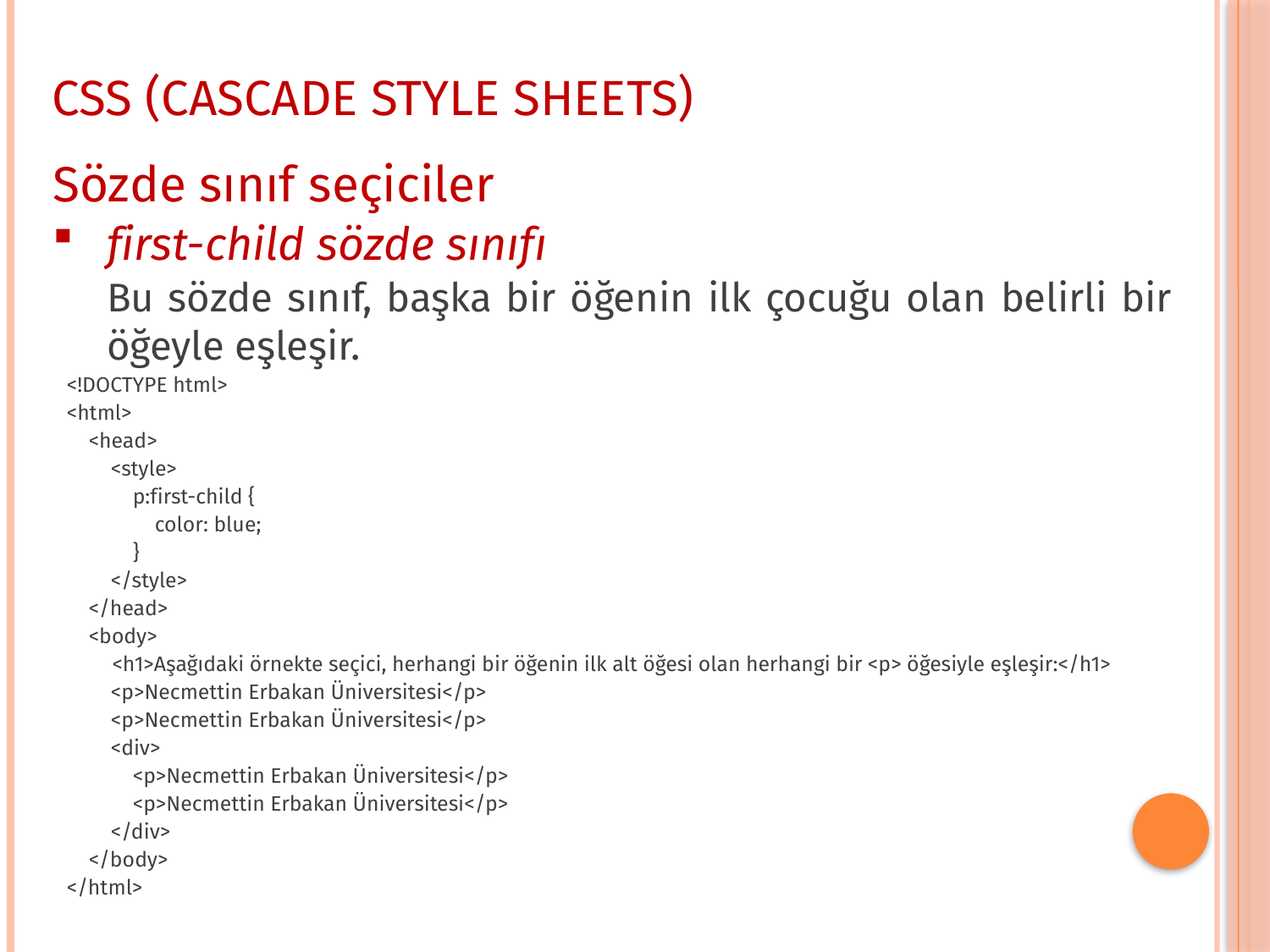

CSS (CASCADE STYLE SHEETS)
Sözde sınıf seçiciler
first-child sözde sınıfı
	Bu sözde sınıf, başka bir öğenin ilk çocuğu olan belirli bir öğeyle eşleşir.
<!DOCTYPE html>
<html>
    <head>
        <style>
            p:first-child {
                color: blue;
            }
        </style>
    </head>
    <body>
	 <h1>Aşağıdaki örnekte seçici, herhangi bir öğenin ilk alt öğesi olan herhangi bir <p> öğesiyle eşleşir:</h1>
        <p>Necmettin Erbakan Üniversitesi</p>
        <p>Necmettin Erbakan Üniversitesi</p>
        <div>
            <p>Necmettin Erbakan Üniversitesi</p>
            <p>Necmettin Erbakan Üniversitesi</p>
        </div>
    </body>
</html>